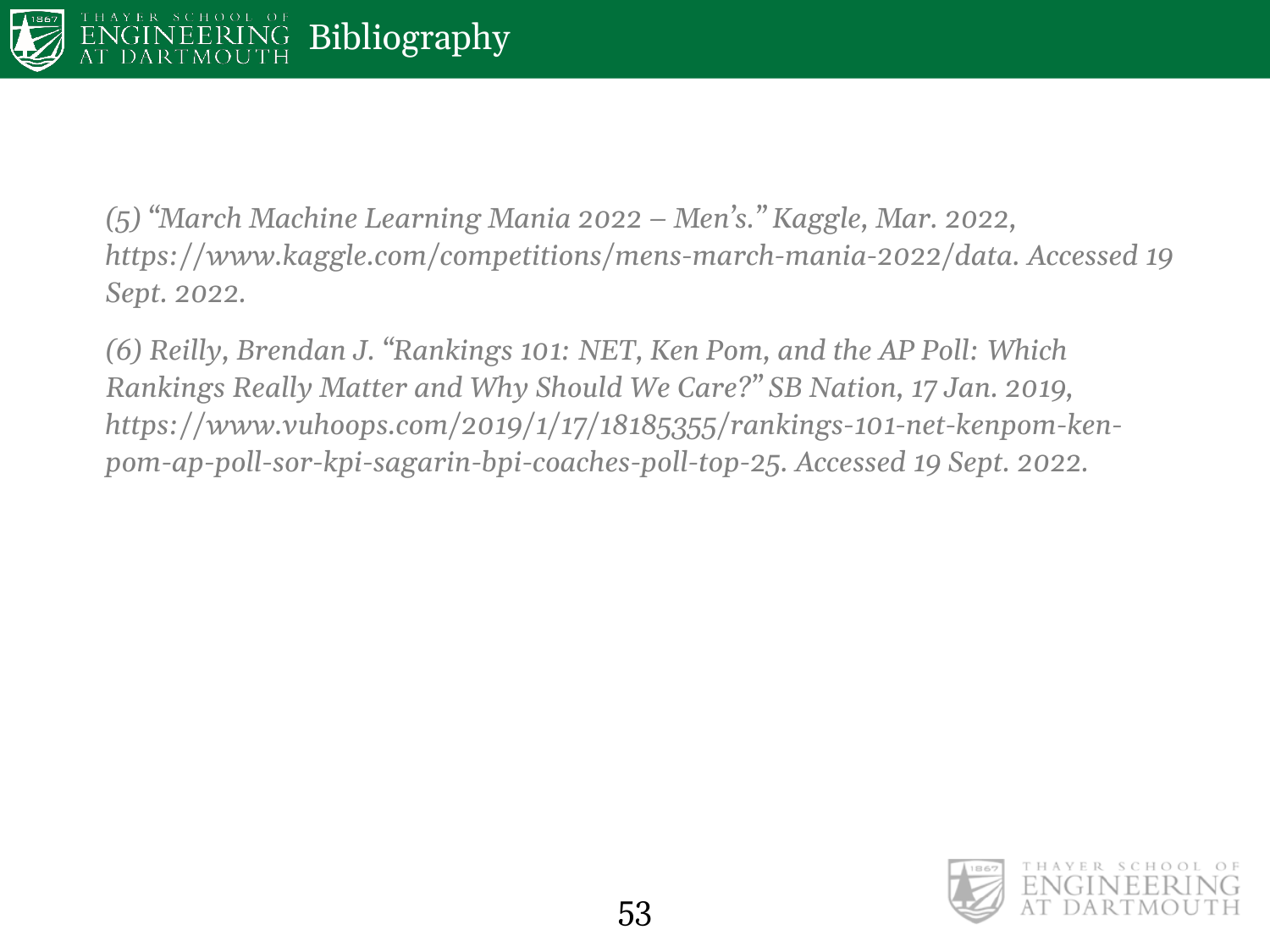

# Bibliography
(5) “March Machine Learning Mania 2022 – Men’s.” Kaggle, Mar. 2022, https://www.kaggle.com/competitions/mens-march-mania-2022/data. Accessed 19 Sept. 2022.
(6) Reilly, Brendan J. “Rankings 101: NET, Ken Pom, and the AP Poll: Which Rankings Really Matter and Why Should We Care?” SB Nation, 17 Jan. 2019, https://www.vuhoops.com/2019/1/17/18185355/rankings-101-net-kenpom-ken-pom-ap-poll-sor-kpi-sagarin-bpi-coaches-poll-top-25. Accessed 19 Sept. 2022.

53